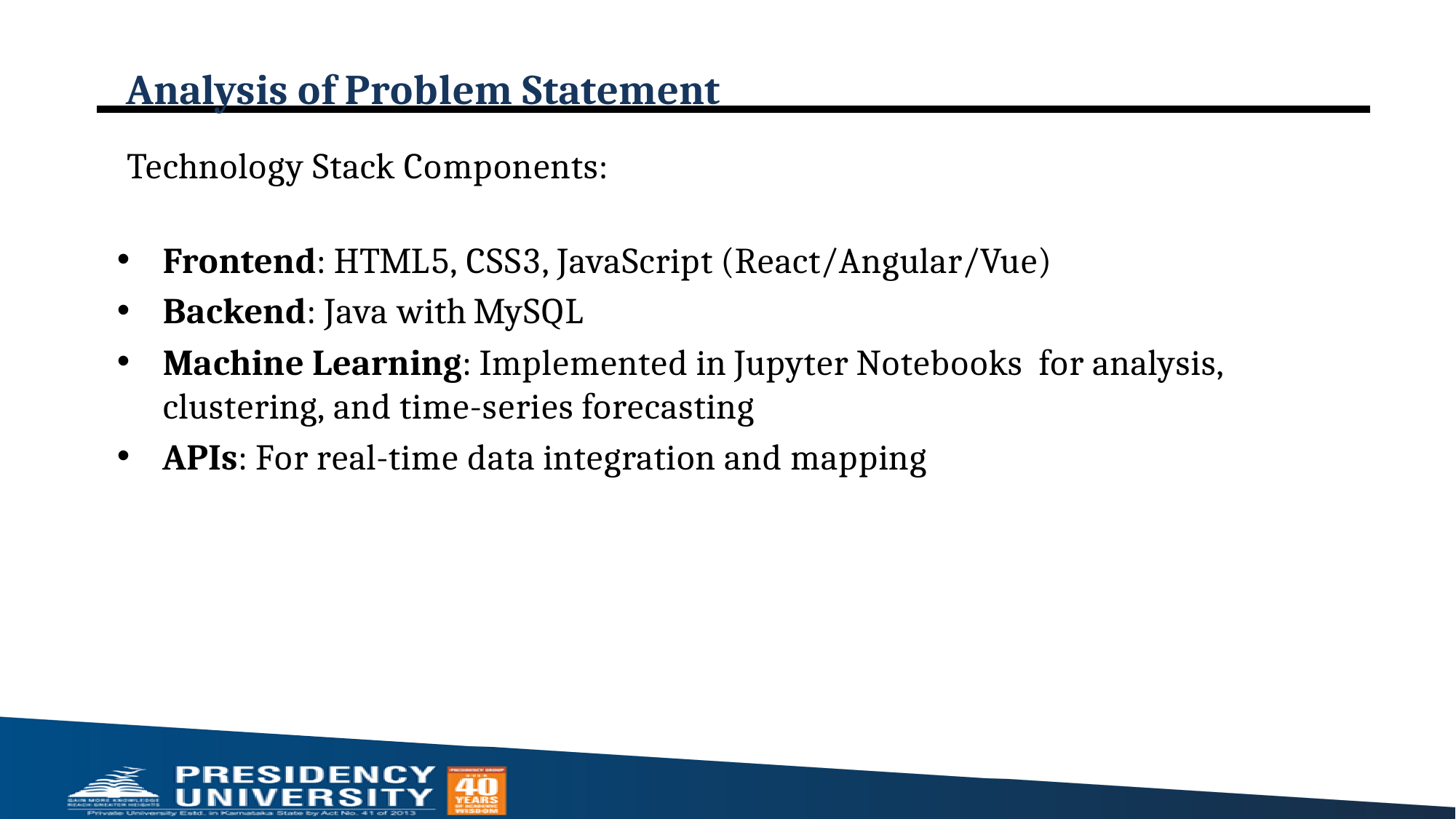

# Analysis of Problem Statement
Technology Stack Components:

Frontend: HTML5, CSS3, JavaScript (React/Angular/Vue)
Backend: Java with MySQL
Machine Learning: Implemented in Jupyter Notebooks  for analysis, clustering, and time-series forecasting
APIs: For real-time data integration and mapping